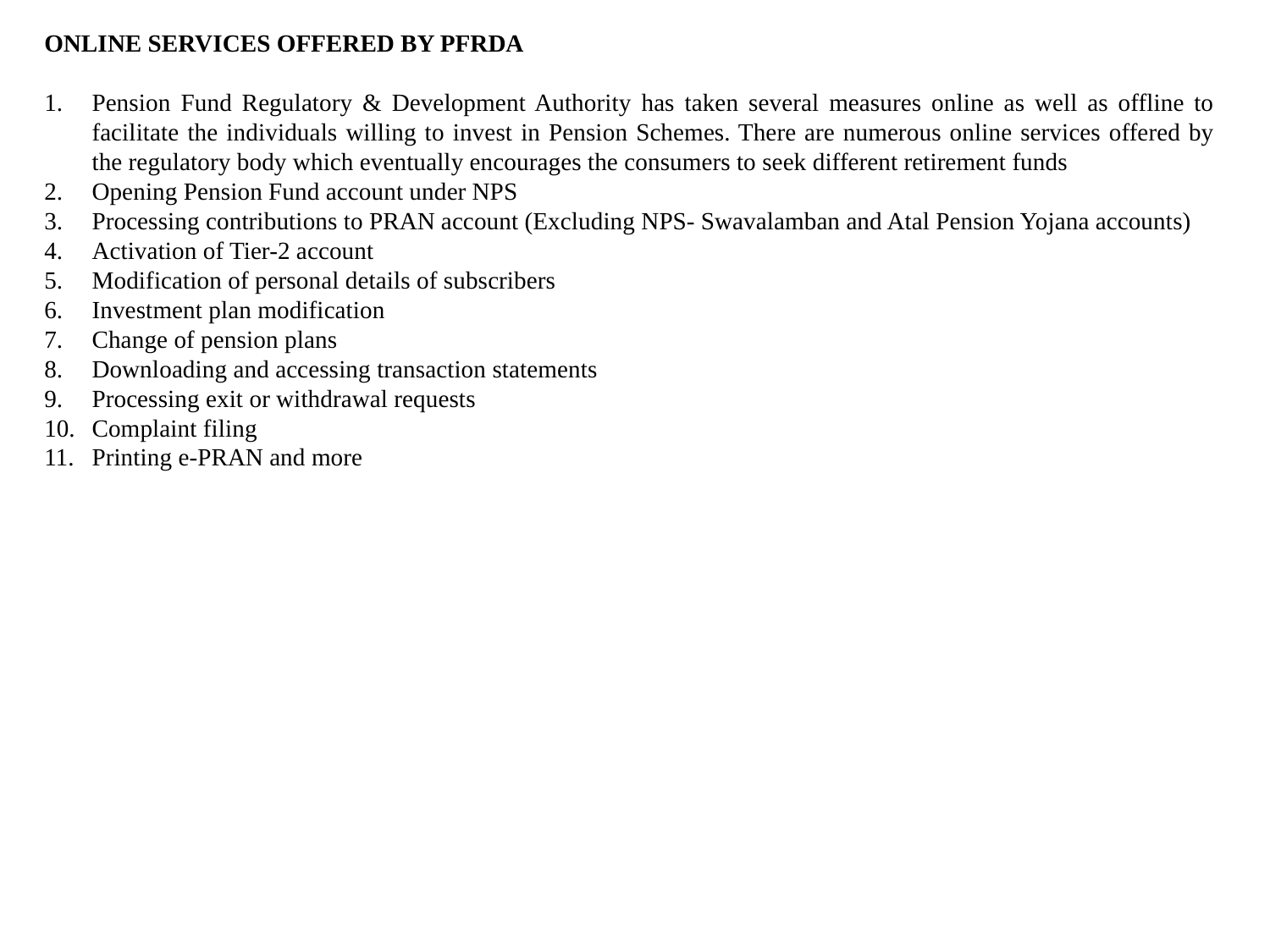

ONLINE SERVICES OFFERED BY PFRDA

Pension Fund Regulatory & Development Authority has taken several measures online as well as offline to facilitate the individuals willing to invest in Pension Schemes. There are numerous online services offered by the regulatory body which eventually encourages the consumers to seek different retirement funds
Opening Pension Fund account under NPS
Processing contributions to PRAN account (Excluding NPS- Swavalamban and Atal Pension Yojana accounts)
Activation of Tier-2 account
Modification of personal details of subscribers
Investment plan modification
Change of pension plans
Downloading and accessing transaction statements
Processing exit or withdrawal requests
Complaint filing
Printing e-PRAN and more